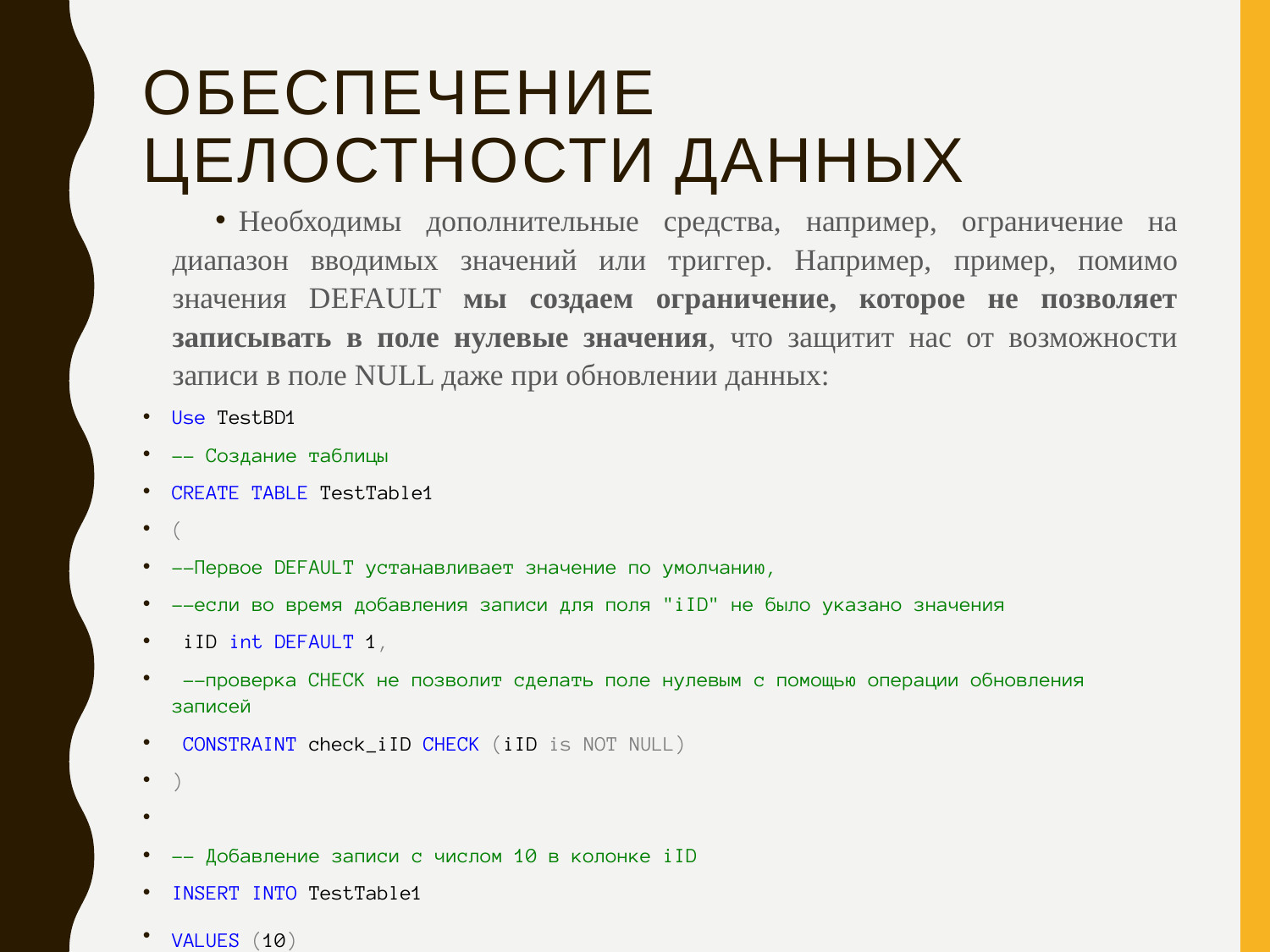

# Обеспечение целостности данных
Необходимы дополнительные средства, например, ограничение на диапазон вводимых значений или триггер. Например, пример, помимо значения DEFAULT мы создаем ограничение, которое не позволяет записывать в поле нулевые значения, что защитит нас от возможности записи в поле NULL даже при обновлении данных:
Use TestBD1
-- Создание таблицы
CREATE TABLE TestTable1
(
--Первое DEFAULT устанавливает значение по умолчанию,
--если во время добавления записи для поля "iID" не было указано значения
 iID int DEFAULT 1,
 --проверка CHECK не позволит сделать поле нулевым с помощью операции обновления записей
 CONSTRAINT check_iID CHECK (iID is NOT NULL)
)

-- Добавление записи с числом 10 в колонке iID
INSERT INTO TestTable1
VALUES (10)